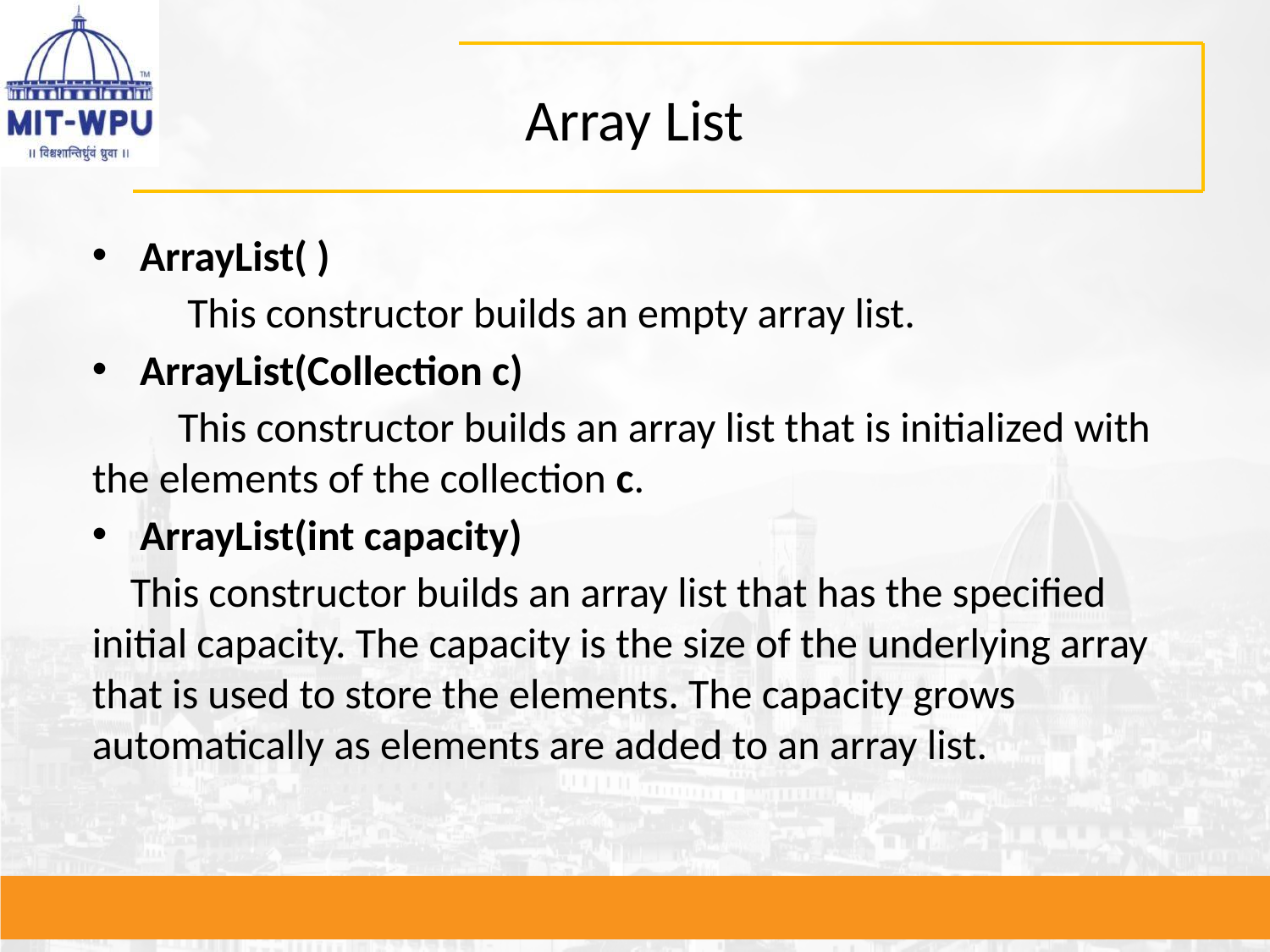

# Array List
ArrayList( )
          This constructor builds an empty array list.
ArrayList(Collection c)
         This constructor builds an array list that is initialized with   the elements of the collection c.
ArrayList(int capacity)
    This constructor builds an array list that has the specified        initial capacity. The capacity is the size of the underlying array that is used to store the elements. The capacity grows automatically as elements are added to an array list.